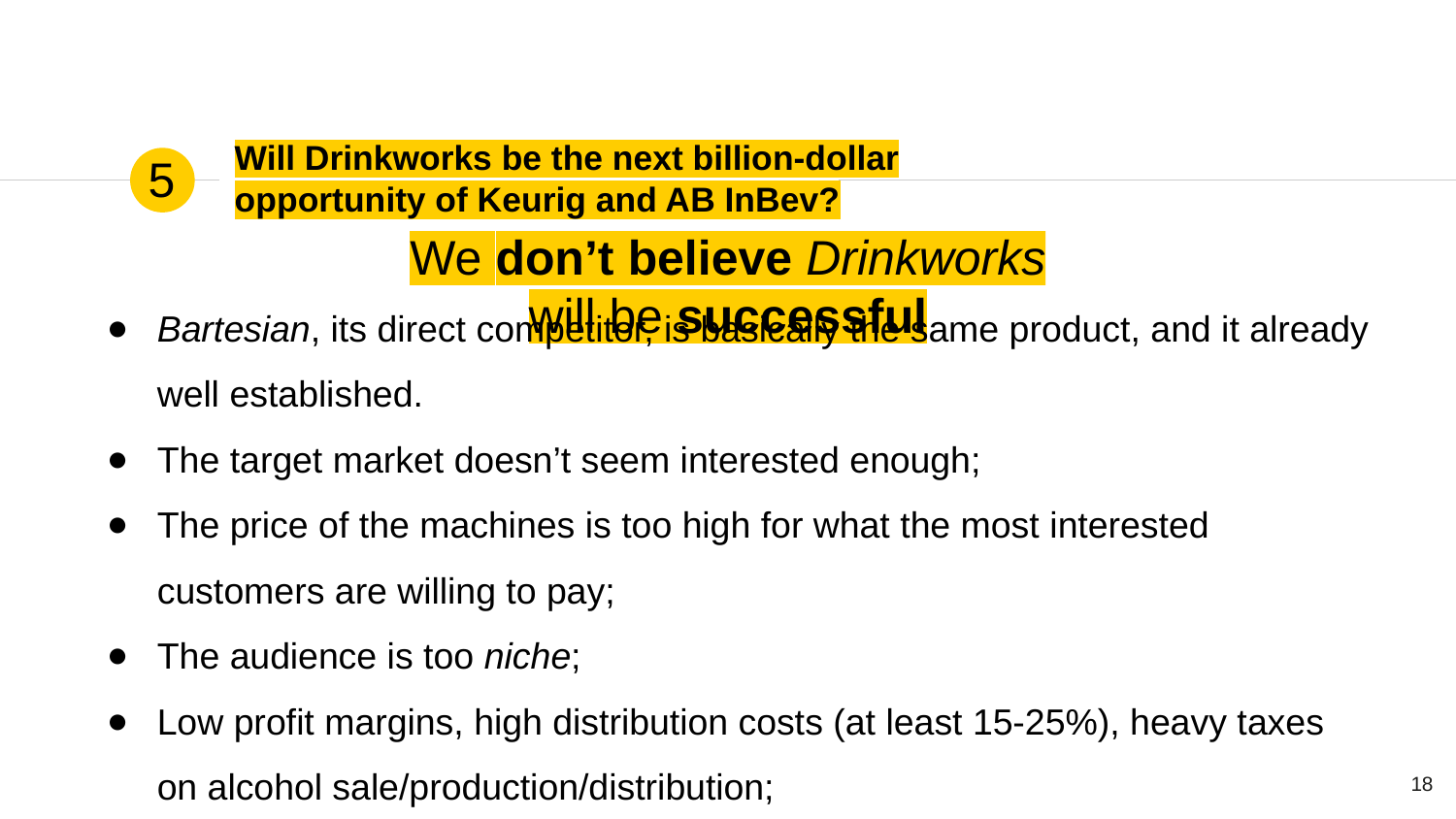

# Will Drinkworks be the next billion-dollar opportunity of Keurig and AB InBev?
5
We don’t believe Drinkworks will be successful
Bartesian, its direct competitor, is basically the same product, and it already well established.
The target market doesn’t seem interested enough;
The price of the machines is too high for what the most interested customers are willing to pay;
The audience is too niche;
Low profit margins, high distribution costs (at least 15-25%), heavy taxes on alcohol sale/production/distribution;
18